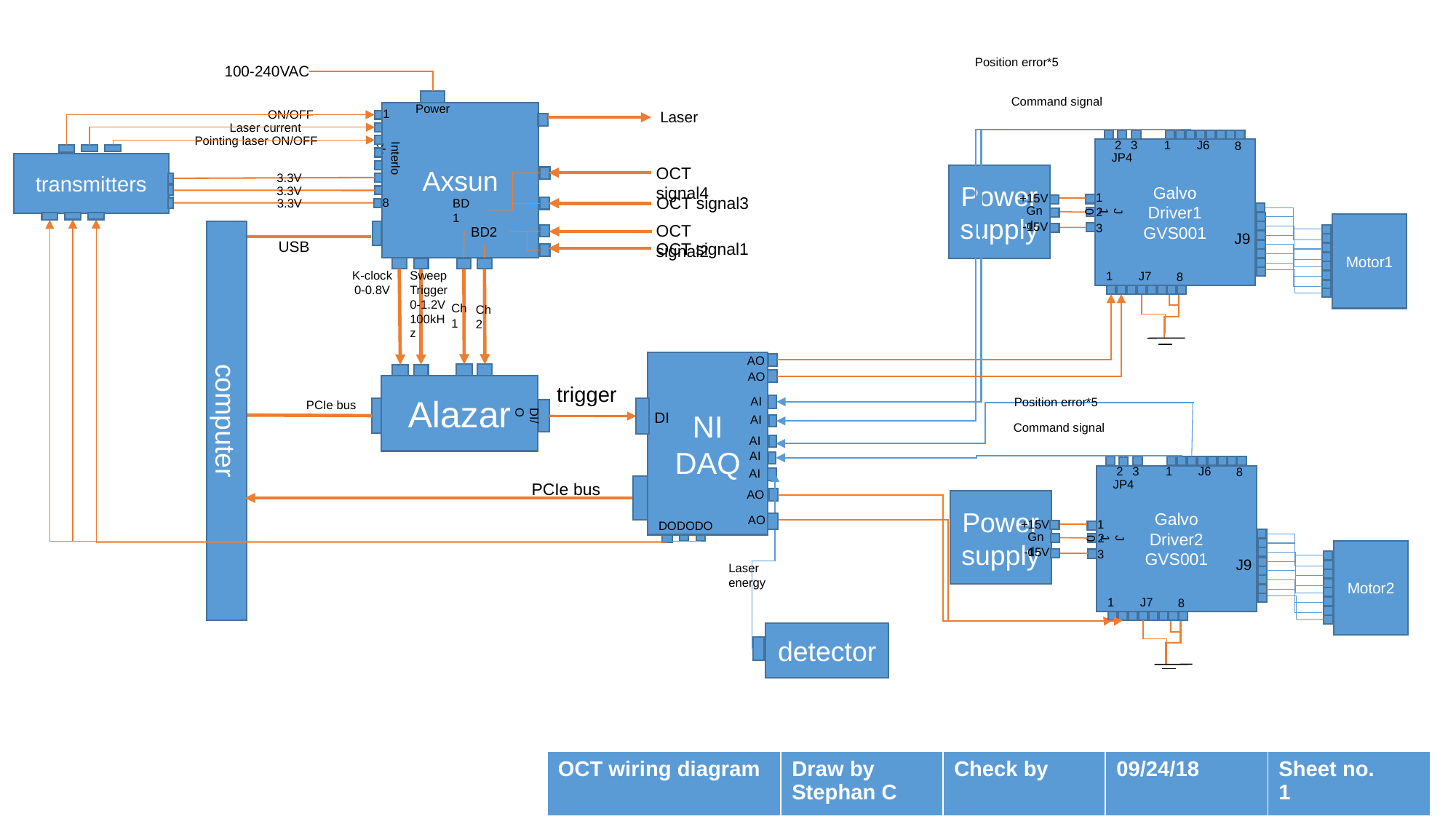

Position error*5
100-240VAC
Command signal

Power
1
ON/OFF
Laser
Axsun

Laser current

Pointing laser ON/OFF

Interlock
J6
2
3
1
8

Galvo
Driver1
GVS001
JP4

transmitters
OCT signal4

3.3V
Power
supply

3.3V
1

+15V

OCT signal3
8
3.3V
BD1

Gnd
J10

2

-15V
Motor1
3
OCT signal2
BD2

J9

USB
OCT signal1

Sweep
Trigger
0-1.2V
100kHz
K-clock
0-0.8V
J7
1
8

Ch1
Ch2
AO
NI
DAQ

AO

Alazar
trigger
AI
Position error*5
PCIe bus

DI/O

computer
DI
AI
Command signal

AI

AI

J6
2
3
1
8
AI
Galvo
Driver2
GVS001

JP4
PCIe bus

AO

Power
supply
AO
1
+15V
DO

DO
DO

Gnd
J10
2

-15V
Motor2
3

J9

Laser
energy

J7
1
8

detector

| OCT wiring diagram | Draw by Stephan C | Check by | 09/24/18 | Sheet no. 1 |
| --- | --- | --- | --- | --- |